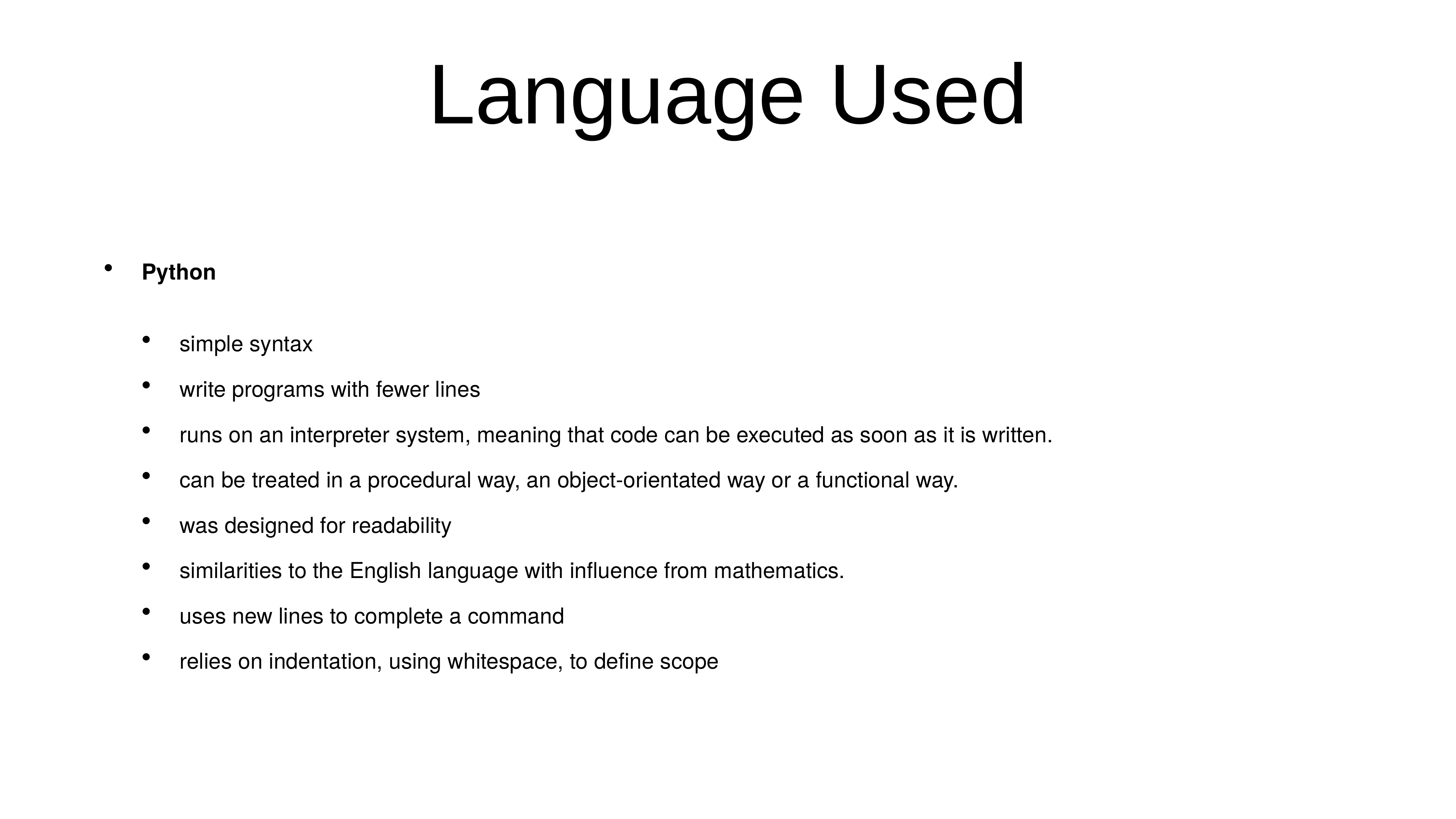

# Language Used
Python
simple syntax
write programs with fewer lines
runs on an interpreter system, meaning that code can be executed as soon as it is written.
can be treated in a procedural way, an object-orientated way or a functional way.
was designed for readability
similarities to the English language with influence from mathematics.
uses new lines to complete a command
relies on indentation, using whitespace, to define scope